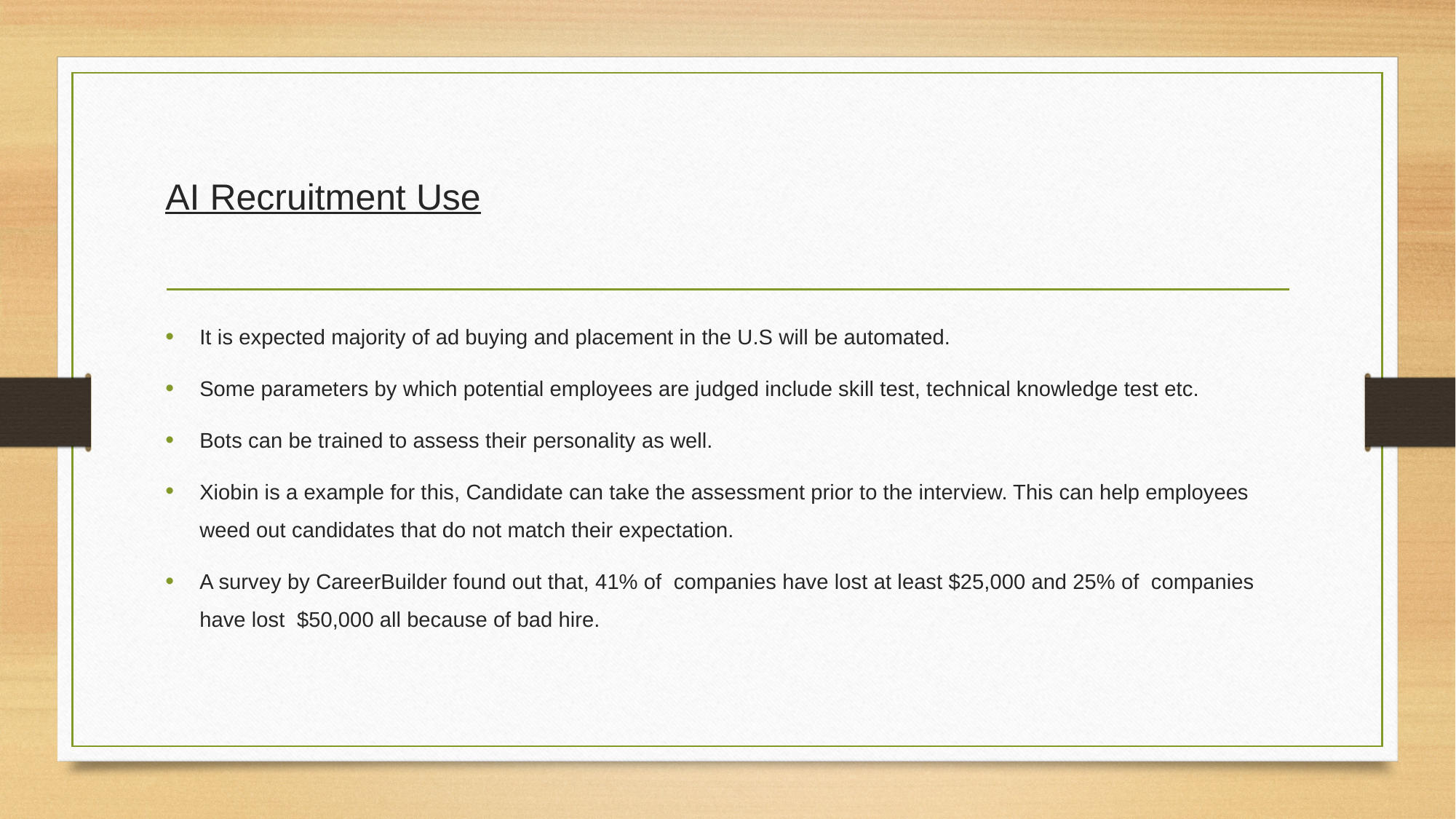

# AI Recruitment Use
It is expected majority of ad buying and placement in the U.S will be automated.
Some parameters by which potential employees are judged include skill test, technical knowledge test etc.
Bots can be trained to assess their personality as well.
Xiobin is a example for this, Candidate can take the assessment prior to the interview. This can help employees weed out candidates that do not match their expectation.
A survey by CareerBuilder found out that, 41% of  companies have lost at least $25,000 and 25% of  companies have lost  $50,000 all because of bad hire.